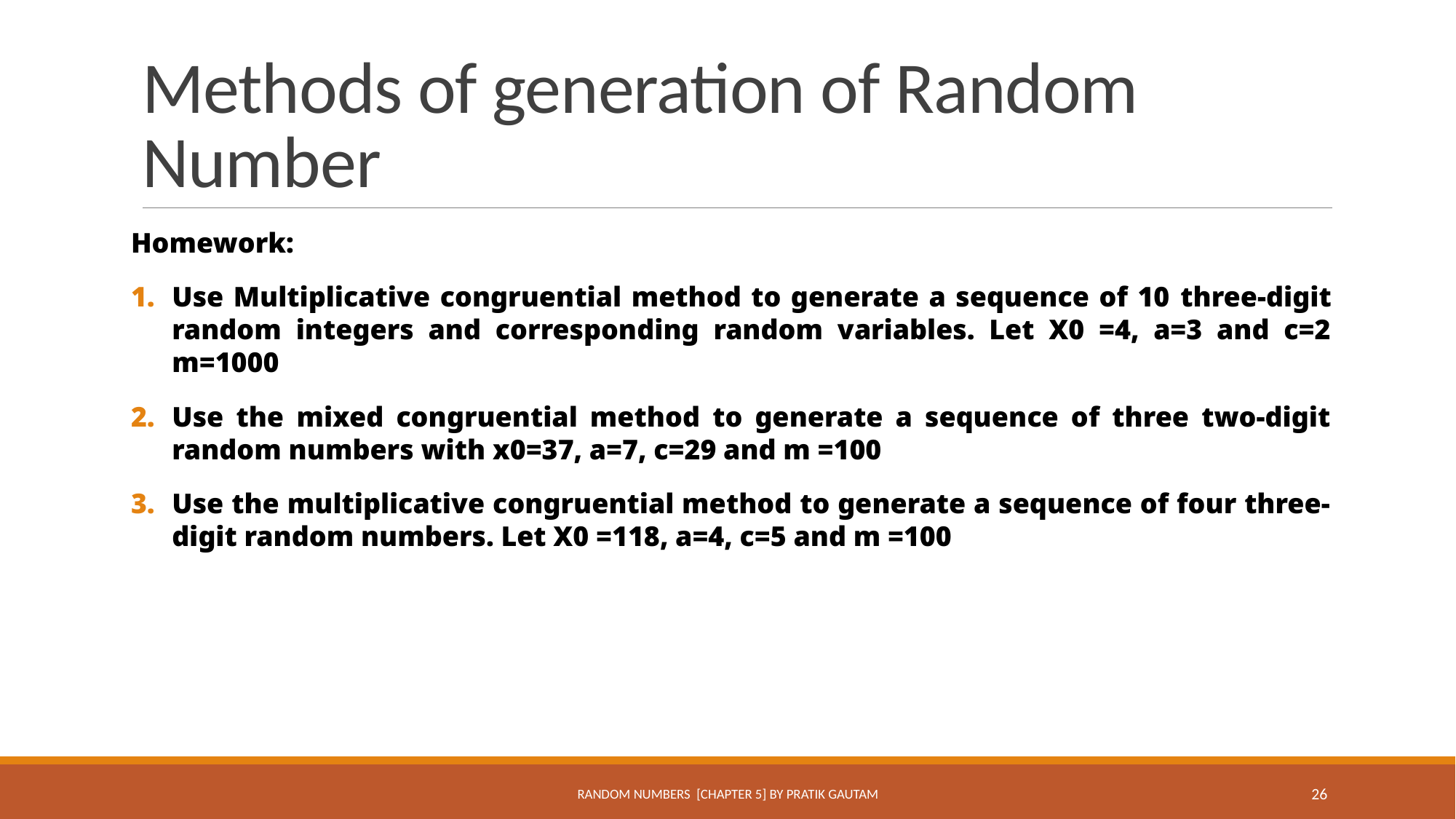

# Methods of generation of Random Number
Homework:
Use Multiplicative congruential method to generate a sequence of 10 three-digit random integers and corresponding random variables. Let X0 =4, a=3 and c=2 m=1000
Use the mixed congruential method to generate a sequence of three two-digit random numbers with x0=37, a=7, c=29 and m =100
Use the multiplicative congruential method to generate a sequence of four three-digit random numbers. Let X0 =118, a=4, c=5 and m =100

Random Numbers  [Chapter 5] By Pratik Gautam
26